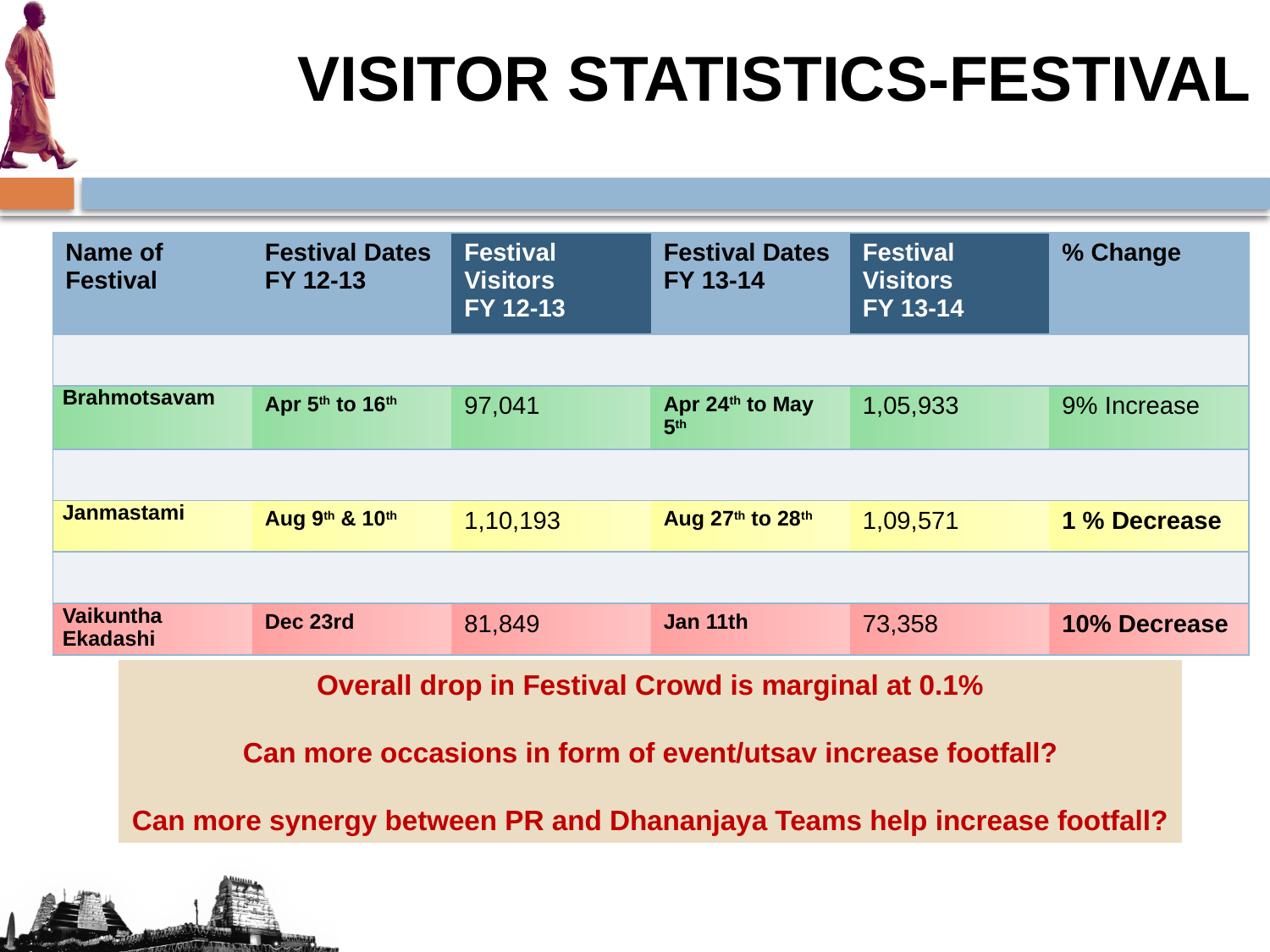

VISITOR STATISTICS-FESTIVAL
| Name of Festival | Festival Dates FY 12-13 | Festival Visitors FY 12-13 | Festival Dates FY 13-14 | Festival Visitors FY 13-14 | % Change |
| --- | --- | --- | --- | --- | --- |
|  |  |  |  |  |  |
| Brahmotsavam | Apr 5th to 16th | 97,041 | Apr 24th to May 5th | 1,05,933 | 9% Increase |
|  |  |  |  |  |  |
| Janmastami | Aug 9th & 10th | 1,10,193 | Aug 27th to 28th | 1,09,571 | 1 % Decrease |
|  |  |  |  |  |  |
| Vaikuntha Ekadashi | Dec 23rd | 81,849 | Jan 11th | 73,358 | 10% Decrease |
Overall drop in Festival Crowd is marginal at 0.1%

Can more occasions in form of event/utsav increase footfall?

Can more synergy between PR and Dhananjaya Teams help increase footfall?